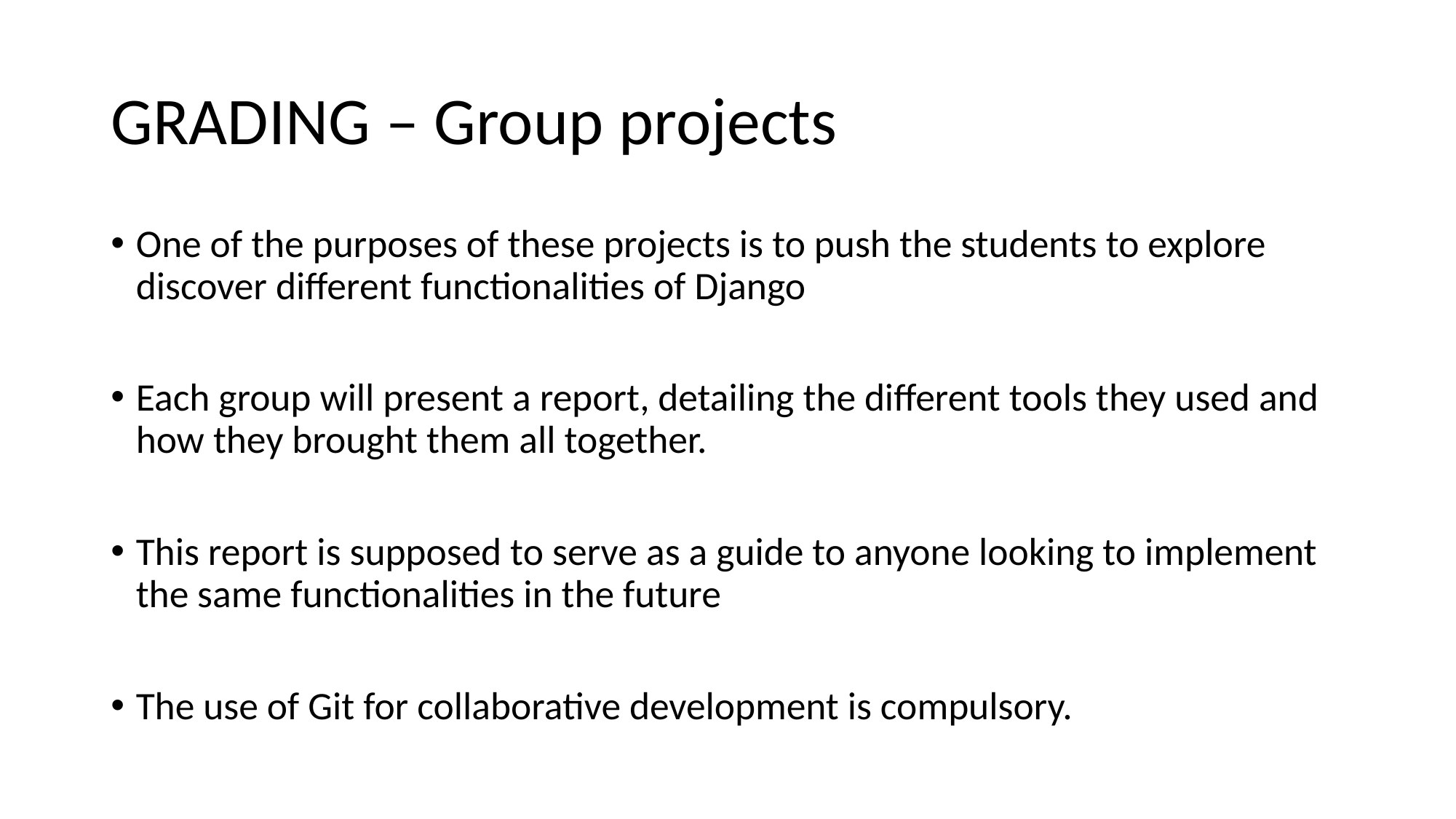

# GRADING – Group projects
One of the purposes of these projects is to push the students to explore discover different functionalities of Django

Each group will present a report, detailing the different tools they used and how they brought them all together.

This report is supposed to serve as a guide to anyone looking to implement the same functionalities in the future

The use of Git for collaborative development is compulsory.